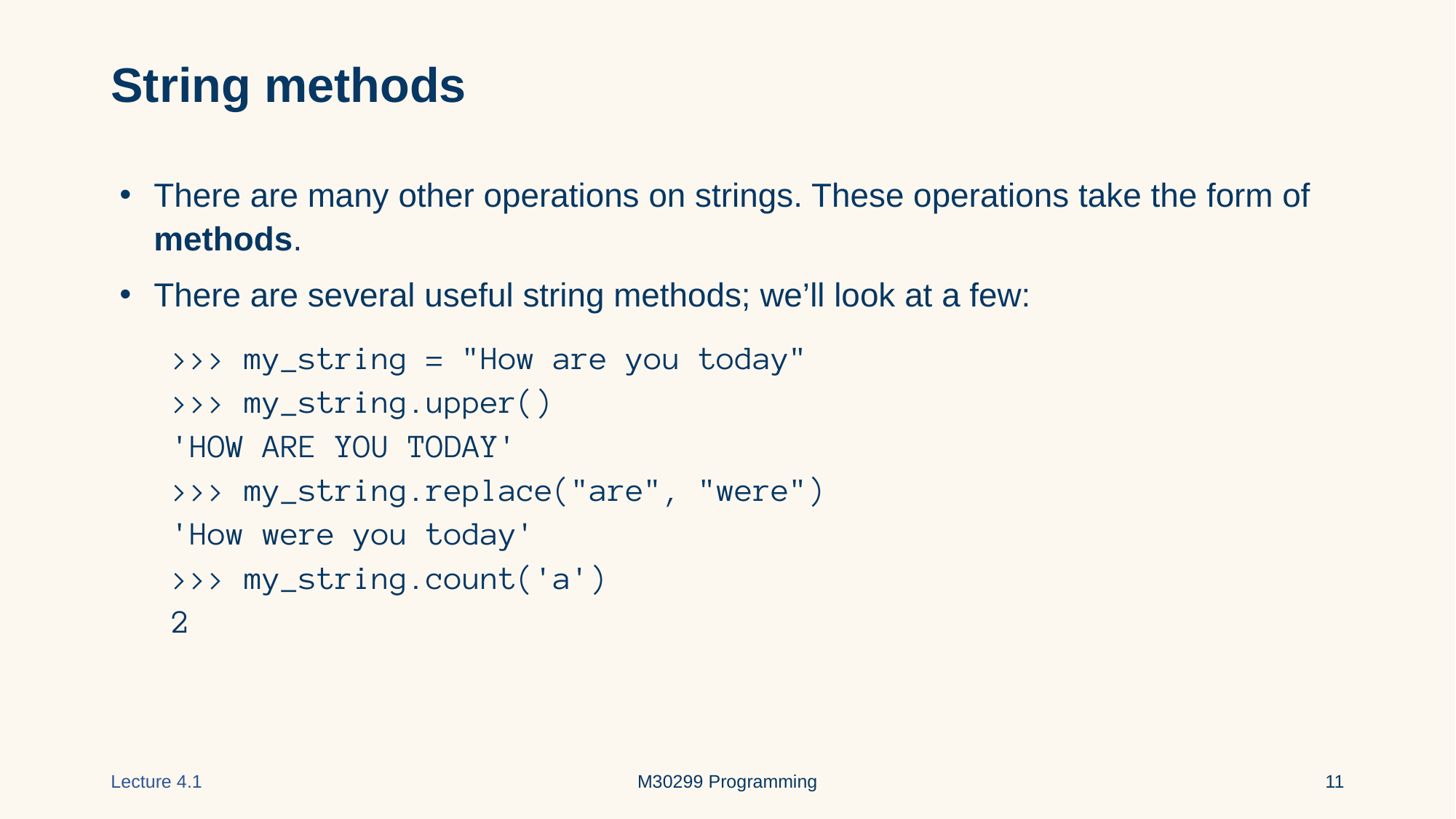

# String methods
There are many other operations on strings. These operations take the form of methods.
There are several useful string methods; we’ll look at a few:
 >>> my_string = "How are you today"
 >>> my_string.upper()
 'HOW ARE YOU TODAY'
 >>> my_string.replace("are", "were")
 'How were you today'
 >>> my_string.count('a')
 2
Lecture 4.1
M30299 Programming
11